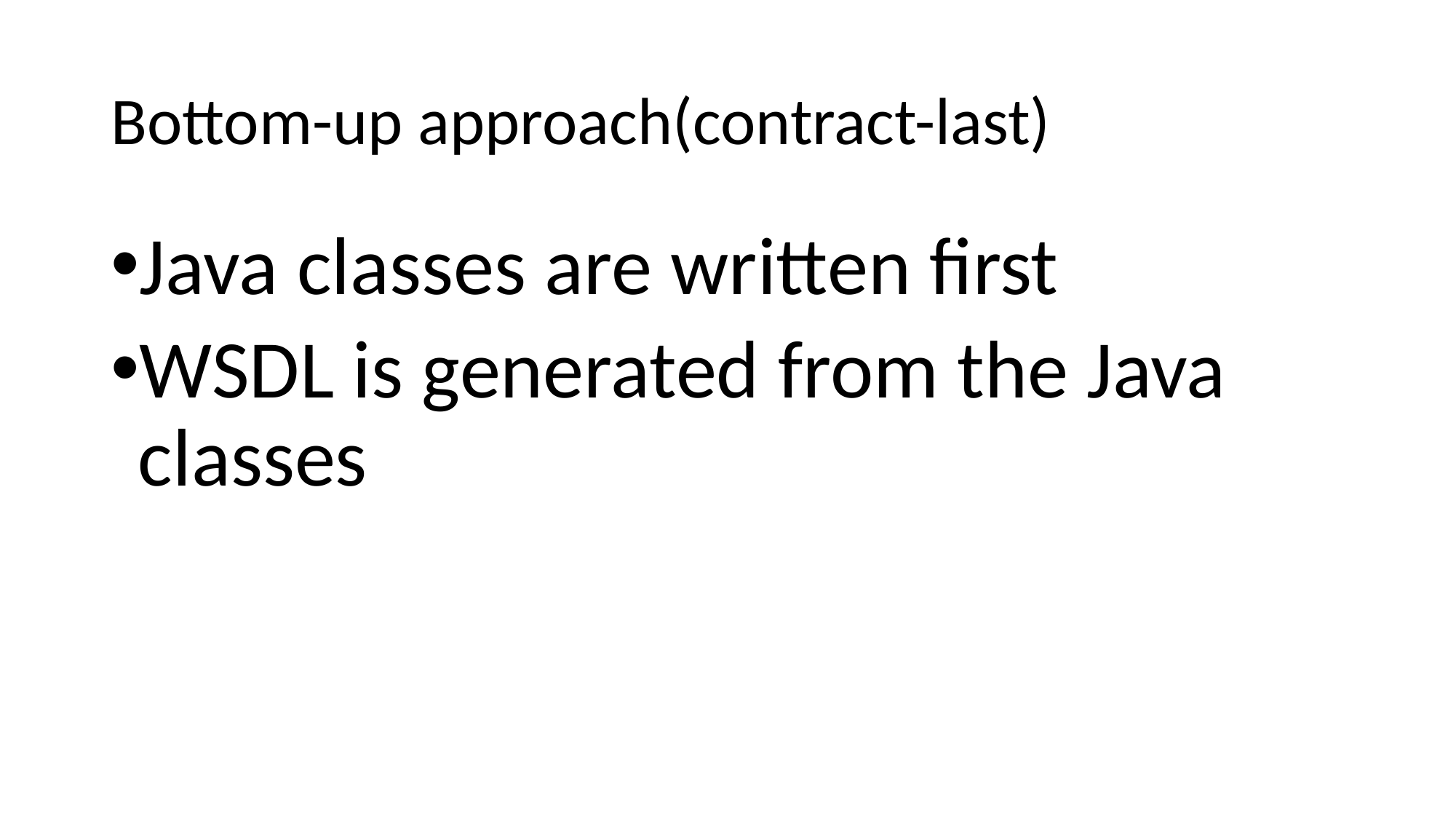

# Bottom-up approach(contract-last)
Java classes are written first
WSDL is generated from the Java classes